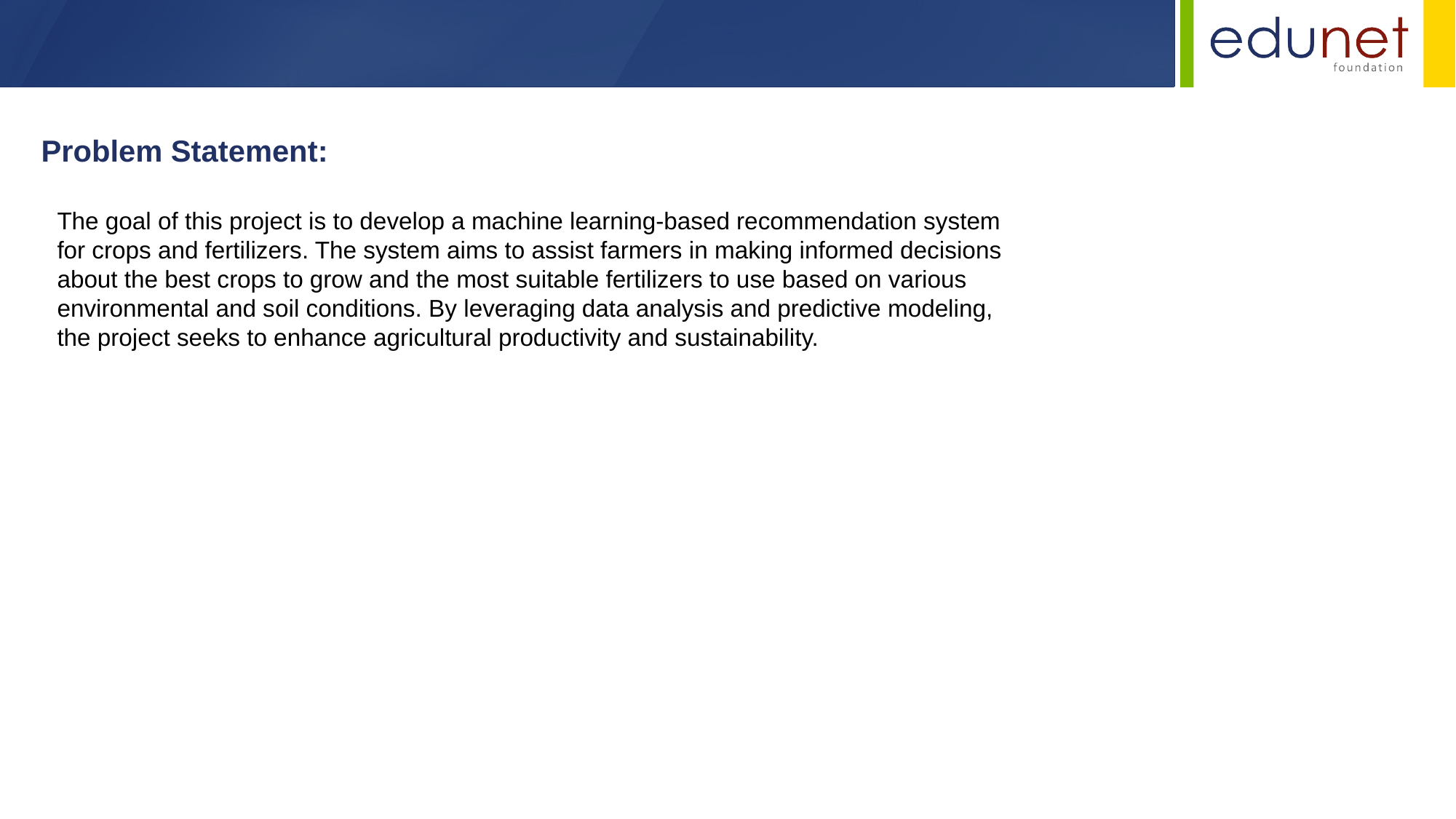

Problem Statement:
The goal of this project is to develop a machine learning-based recommendation system for crops and fertilizers. The system aims to assist farmers in making informed decisions about the best crops to grow and the most suitable fertilizers to use based on various environmental and soil conditions. By leveraging data analysis and predictive modeling, the project seeks to enhance agricultural productivity and sustainability.